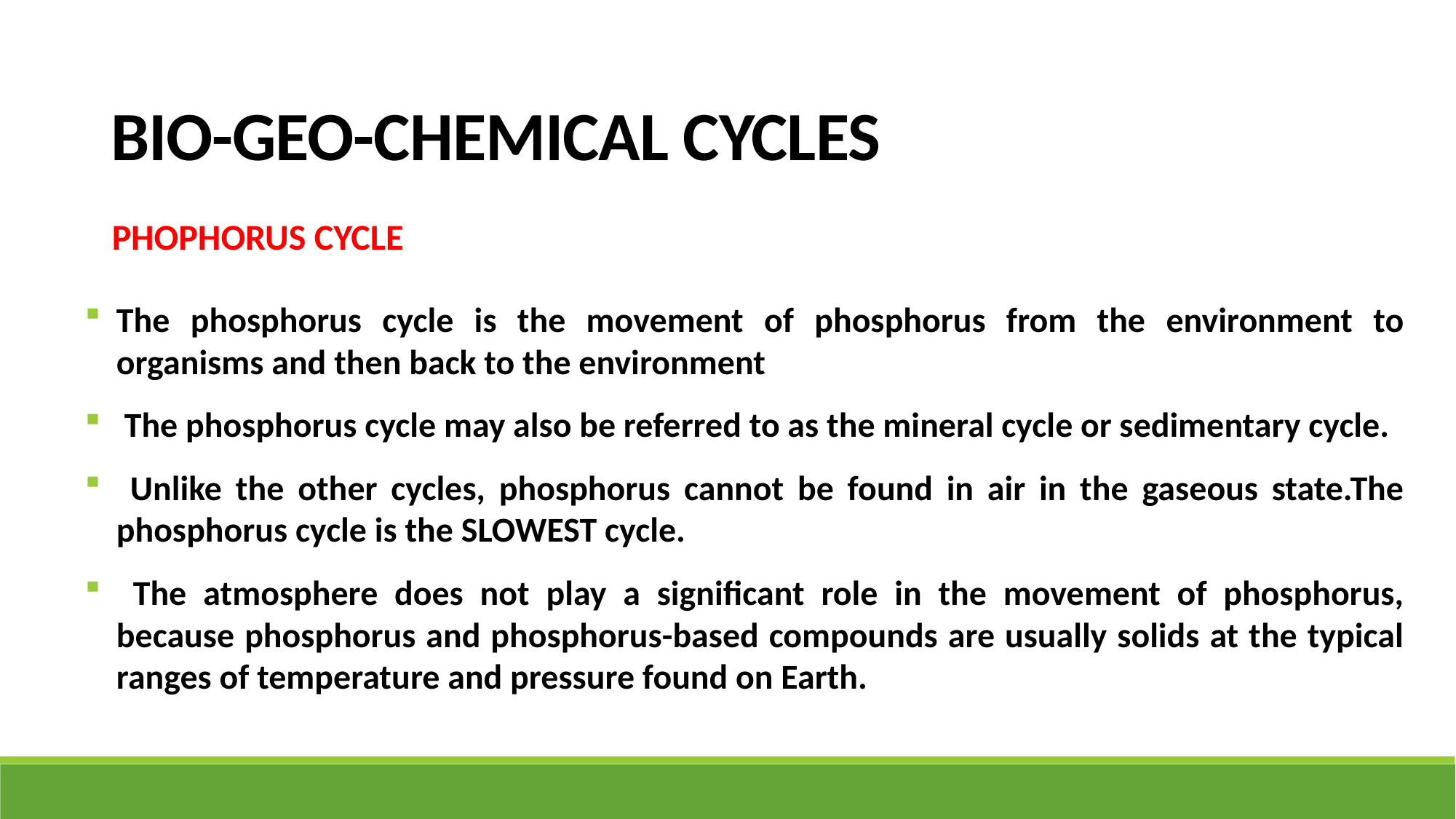

BIO-GEO-CHEMICAL CYCLES
  PHOPHORUS CYCLE
The phosphorus cycle is the movement of phosphorus from the environment to organisms and then back to the environment
 The phosphorus cycle may also be referred to as the mineral cycle or sedimentary cycle.
 Unlike the other cycles, phosphorus cannot be found in air in the gaseous state.The phosphorus cycle is the SLOWEST cycle.
 The atmosphere does not play a significant role in the movement of phosphorus, because phosphorus and phosphorus-based compounds are usually solids at the typical ranges of temperature and pressure found on Earth.